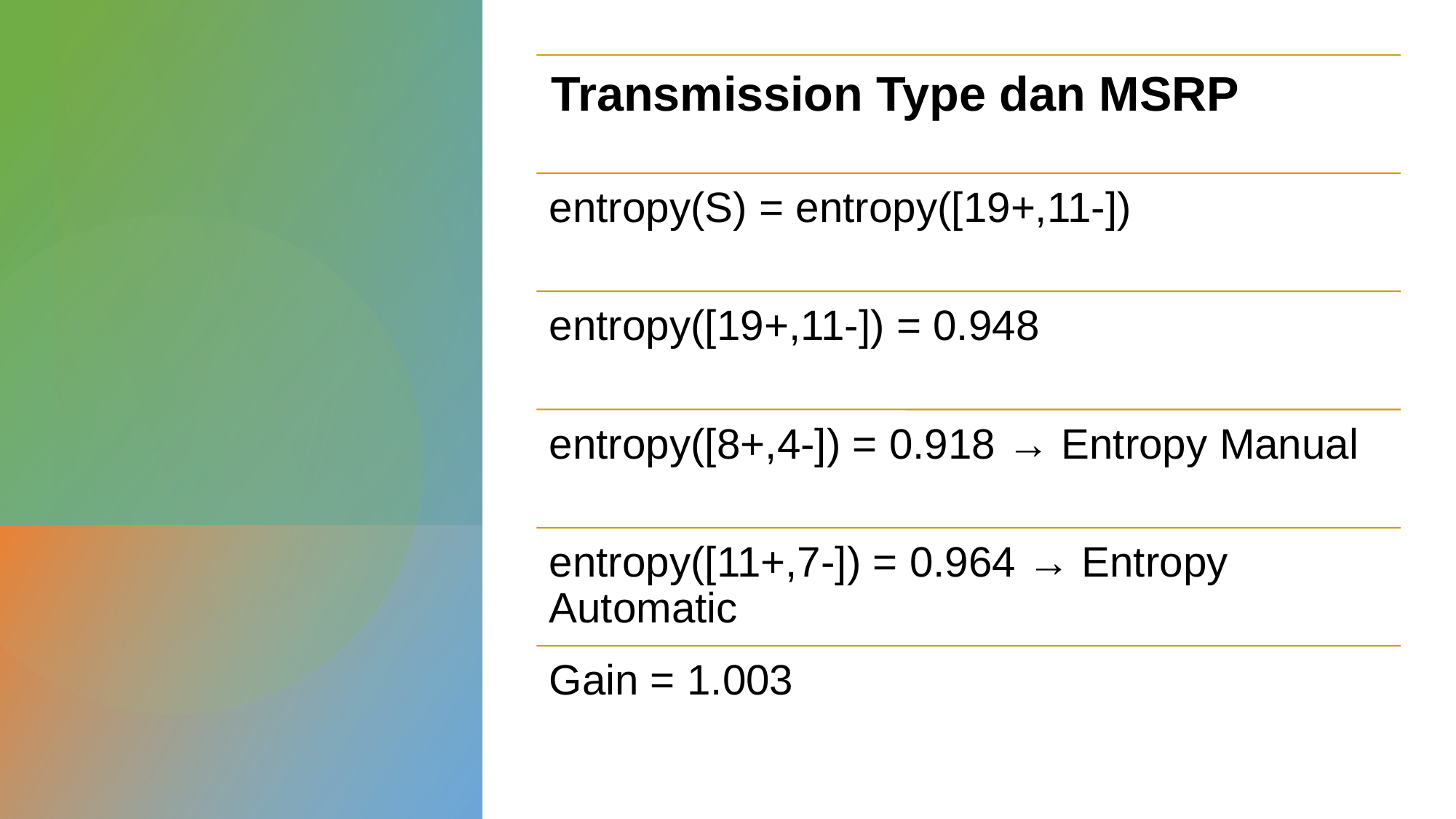

Transmission Type dan MSRP
entropy(S) = entropy([19+,11-])
entropy([19+,11-]) = 0.948
entropy([8+,4-]) = 0.918 → Entropy Manual
entropy([11+,7-]) = 0.964 → Entropy Automatic
Gain = 1.003